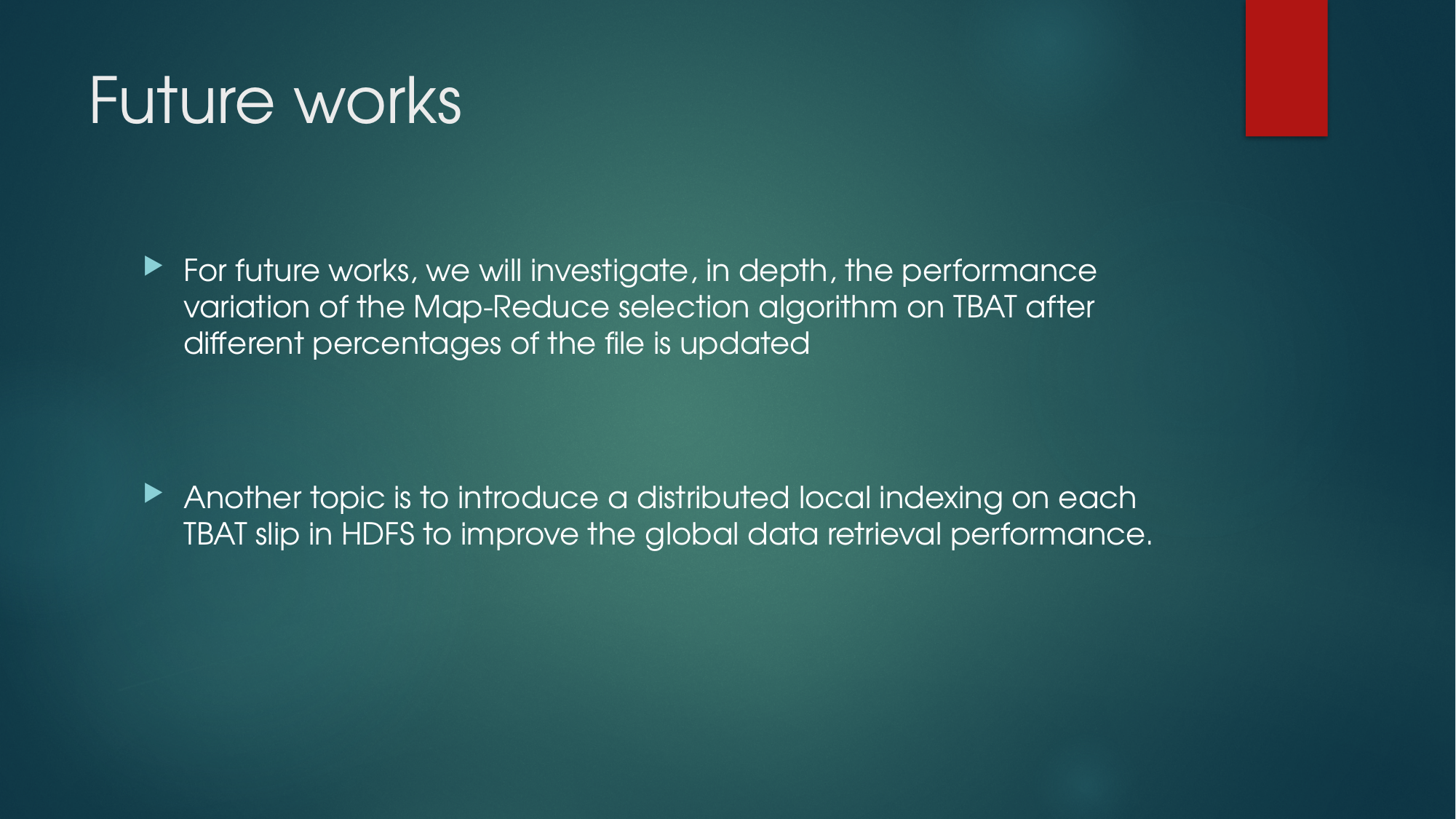

# Future works
For future works, we will investigate, in depth, the performance variation of the Map-Reduce selection algorithm on TBAT after different percentages of the file is updated

Another topic is to introduce a distributed local indexing on each TBAT slip in HDFS to improve the global data retrieval performance.